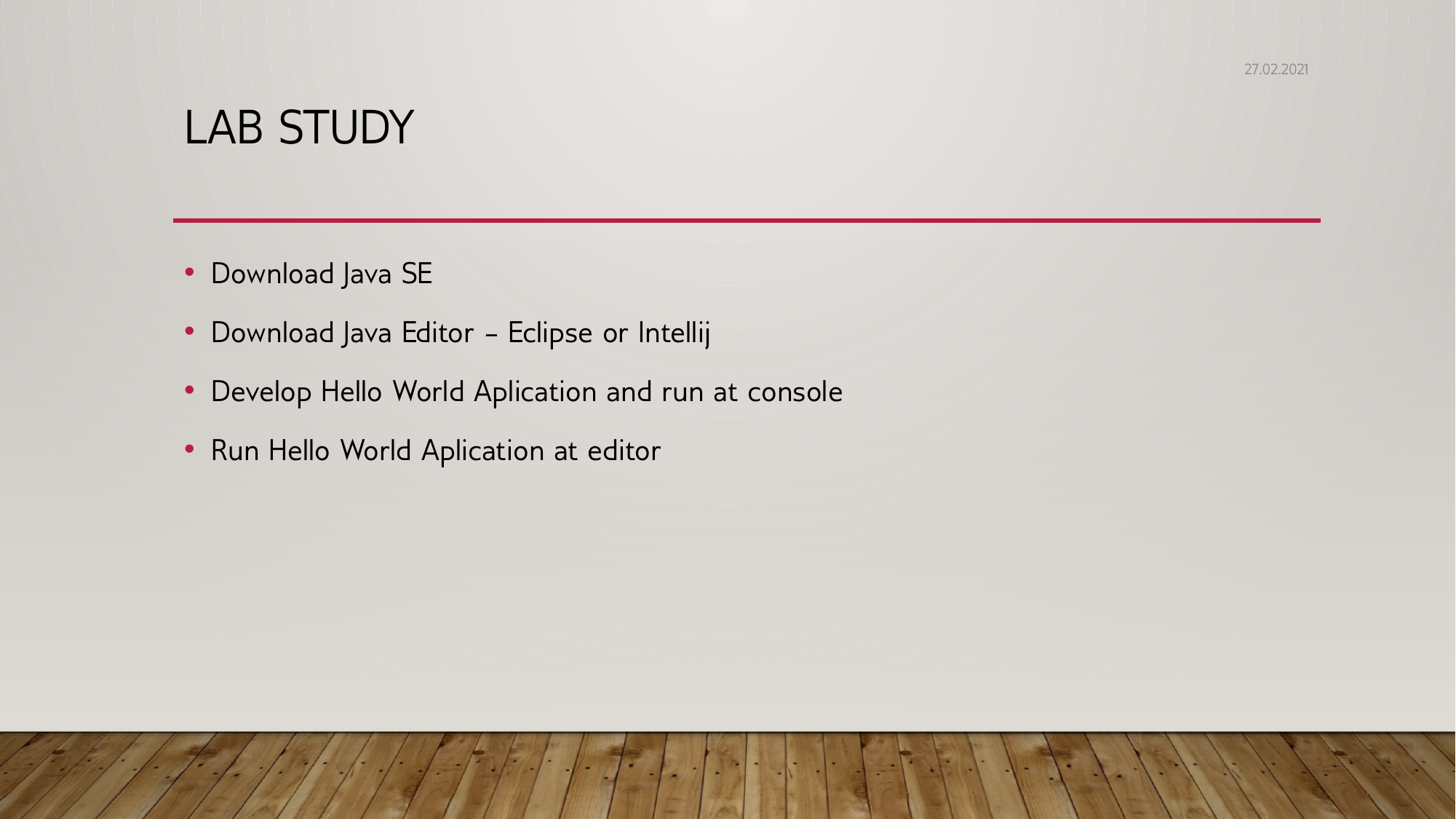

27.02.2021

# LAB STUDY
Download Java SE
Download Java Editor – Eclipse or Intellij
Develop Hello World Aplication and run at console
Run Hello World Aplication at editor